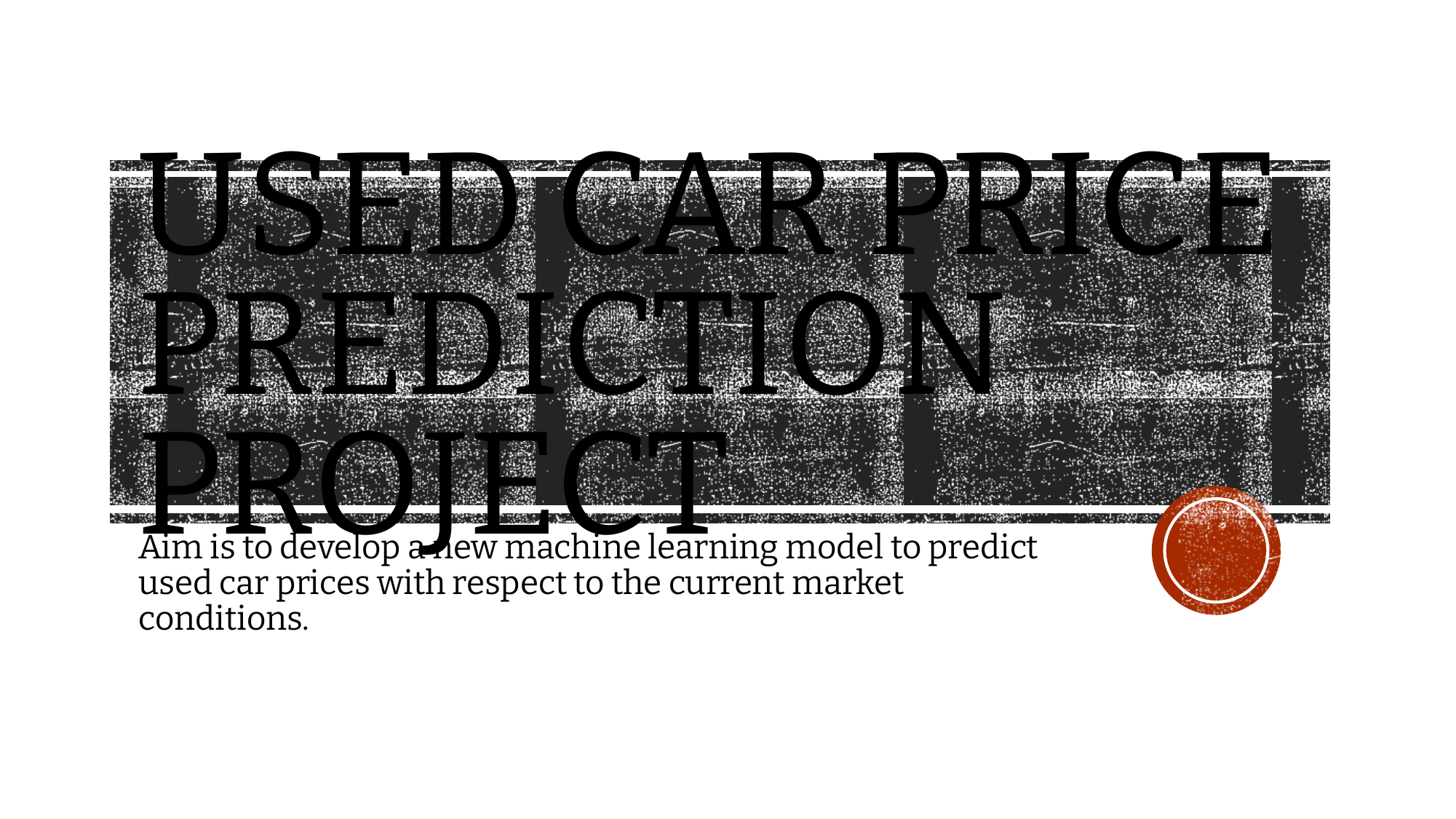

# Used car price prediction project
Aim is to develop a new machine learning model to predict used car prices with respect to the current market conditions.